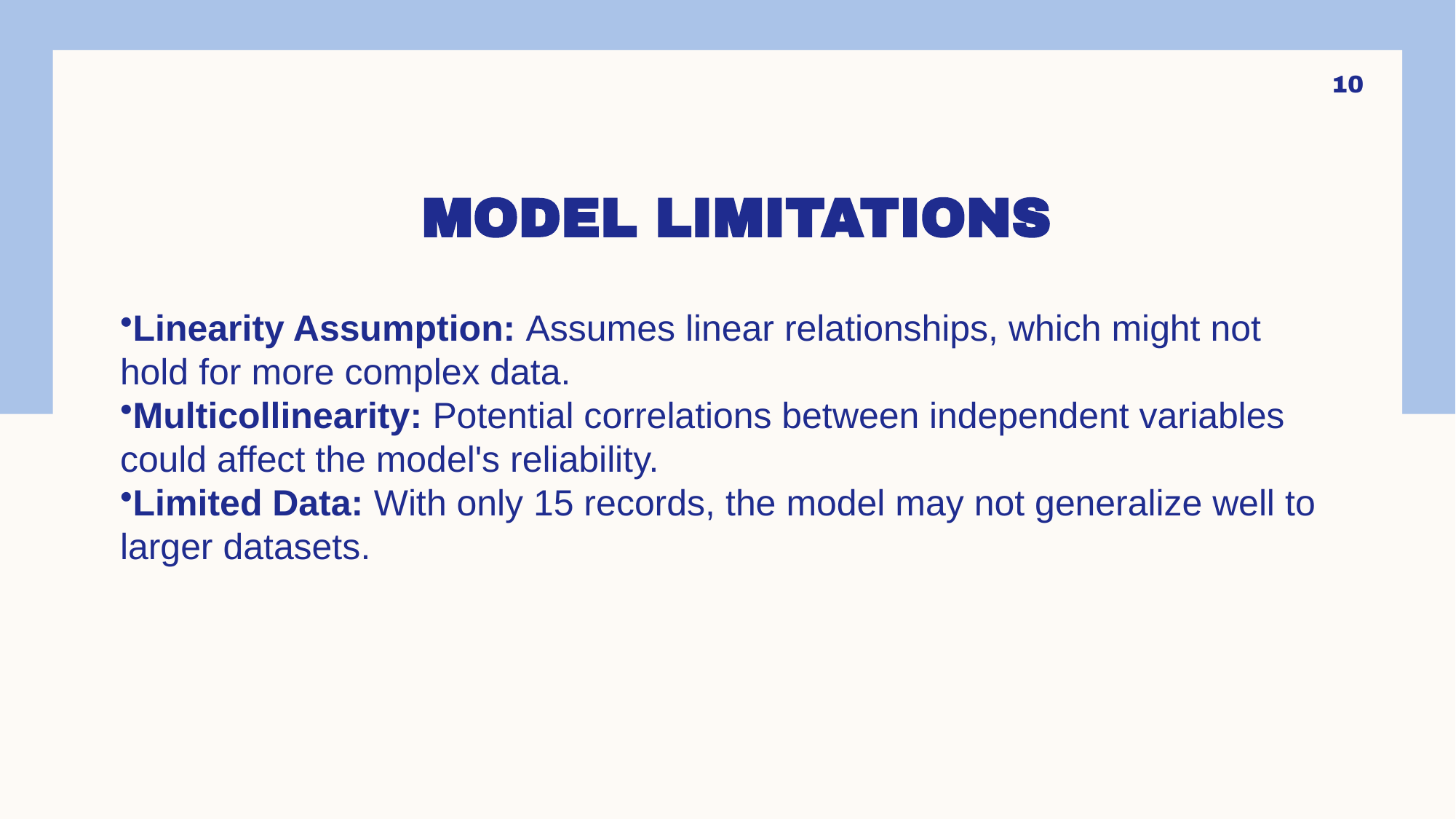

10
# Model Limitations
Linearity Assumption: Assumes linear relationships, which might not hold for more complex data.
Multicollinearity: Potential correlations between independent variables could affect the model's reliability.
Limited Data: With only 15 records, the model may not generalize well to larger datasets.